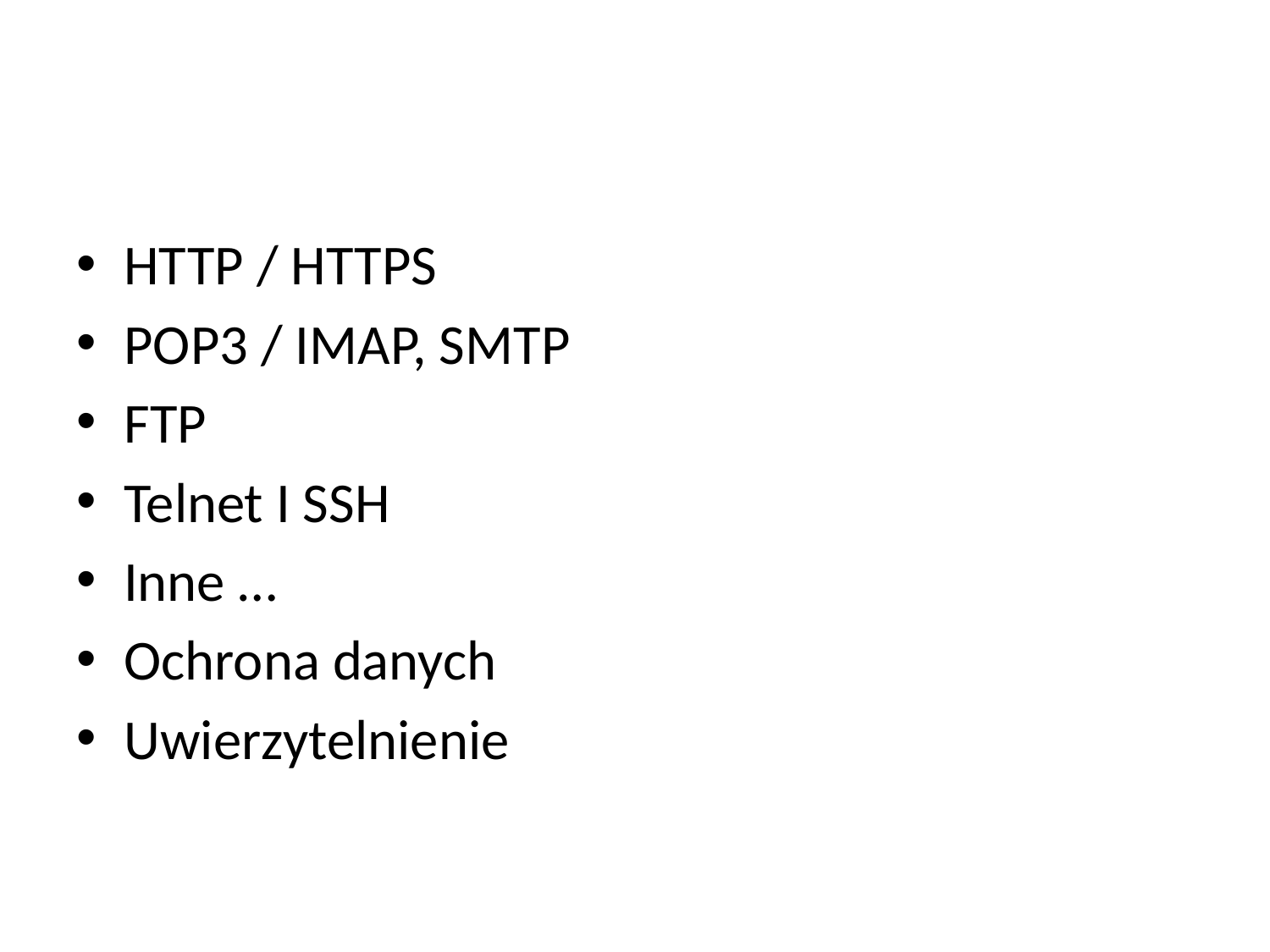

#
HTTP / HTTPS
POP3 / IMAP, SMTP
FTP
Telnet I SSH
Inne …
Ochrona danych
Uwierzytelnienie